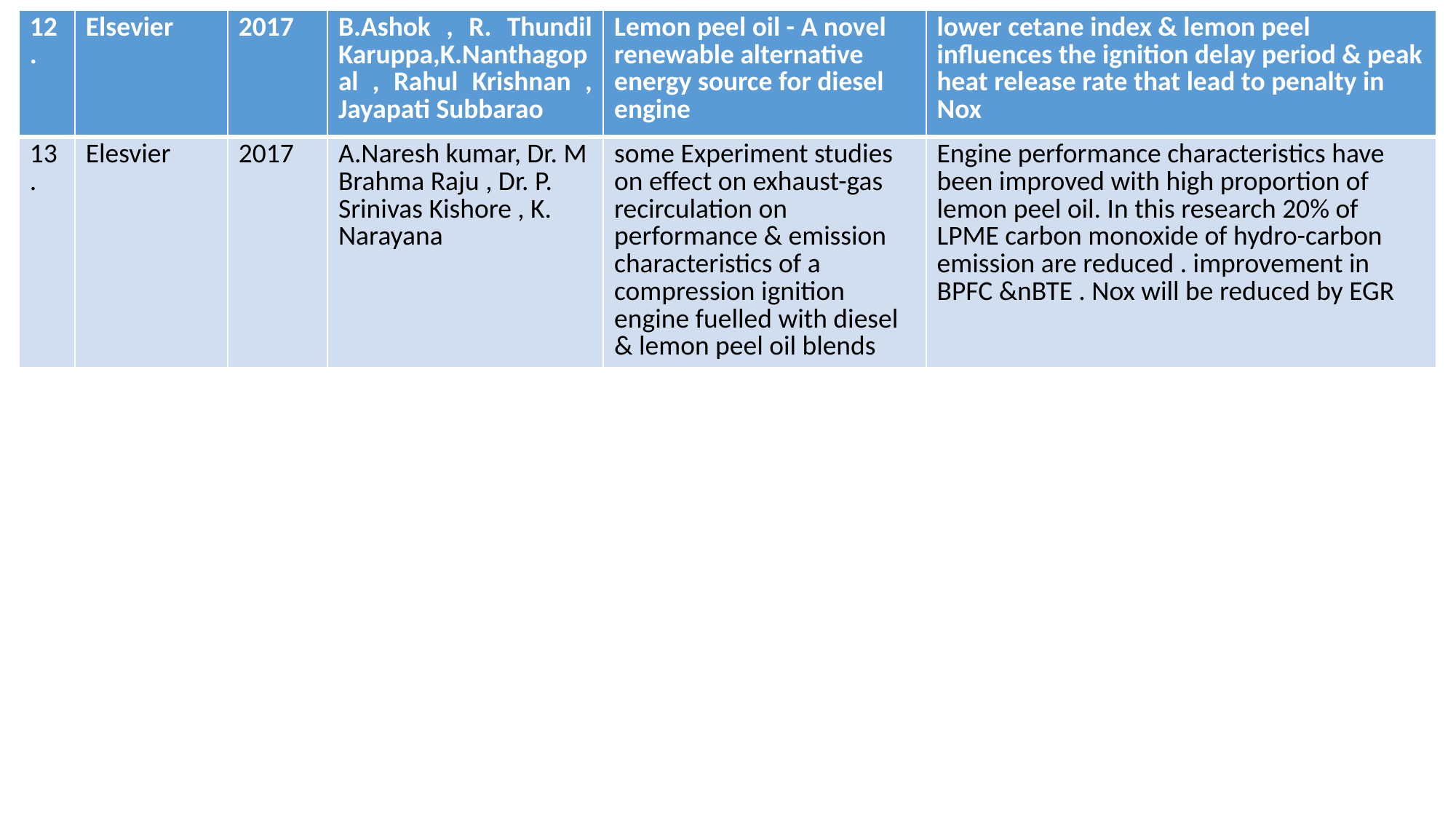

| 12. | Elsevier | 2017 | B.Ashok , R. Thundil Karuppa,K.Nanthagopal , Rahul Krishnan , Jayapati Subbarao | Lemon peel oil - A novel renewable alternative energy source for diesel engine | lower cetane index & lemon peel influences the ignition delay period & peak heat release rate that lead to penalty in Nox |
| --- | --- | --- | --- | --- | --- |
| 13. | Elesvier | 2017 | A.Naresh kumar, Dr. M Brahma Raju , Dr. P. Srinivas Kishore , K. Narayana | some Experiment studies on effect on exhaust-gas recirculation on performance & emission characteristics of a compression ignition engine fuelled with diesel & lemon peel oil blends | Engine performance characteristics have been improved with high proportion of lemon peel oil. In this research 20% of LPME carbon monoxide of hydro-carbon emission are reduced . improvement in BPFC &nBTE . Nox will be reduced by EGR |
#